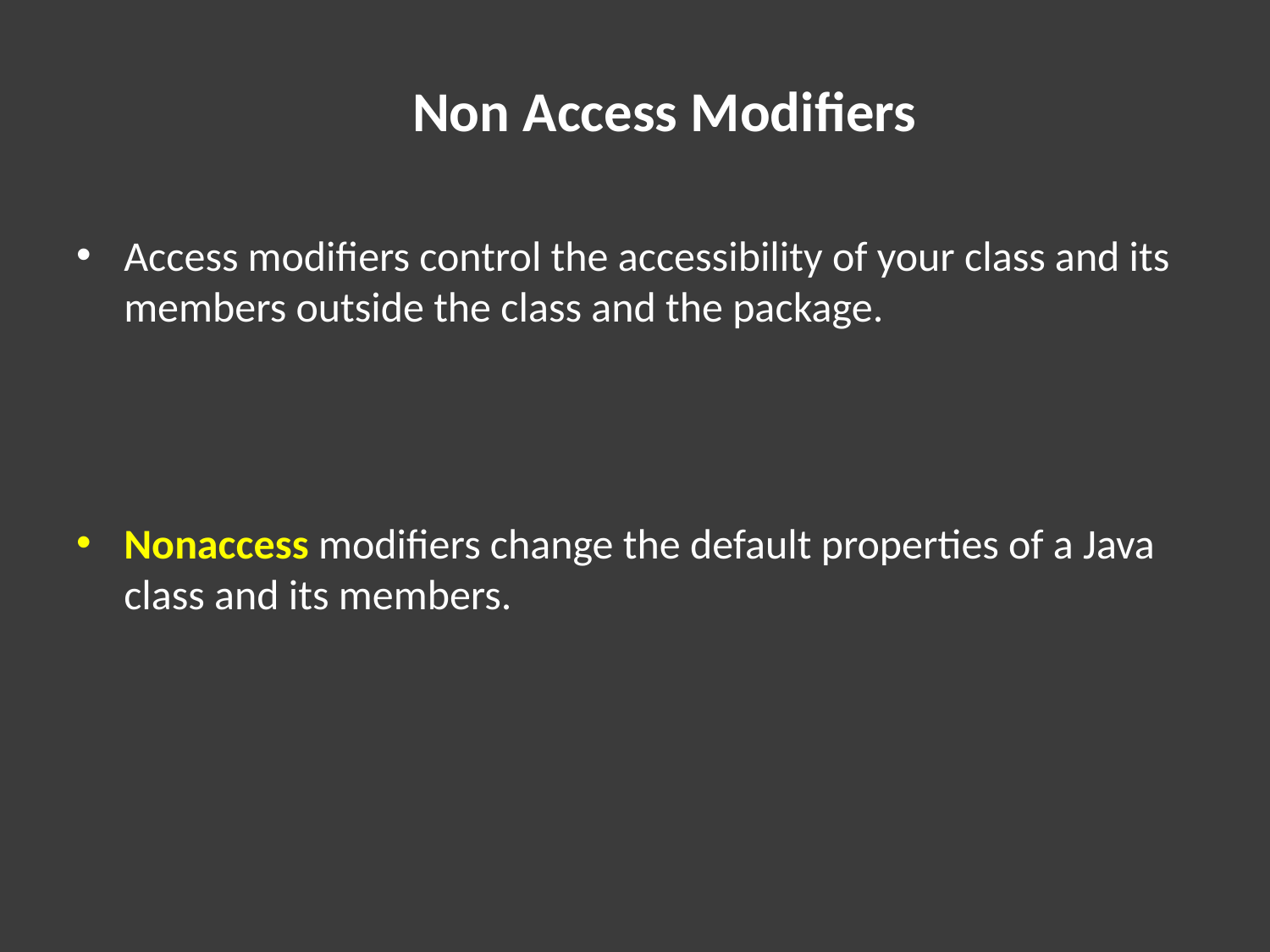

# Non Access Modifiers
Access modifiers control the accessibility of your class and its members outside the class and the package.

Nonaccess modifiers change the default properties of a Java class and its members.